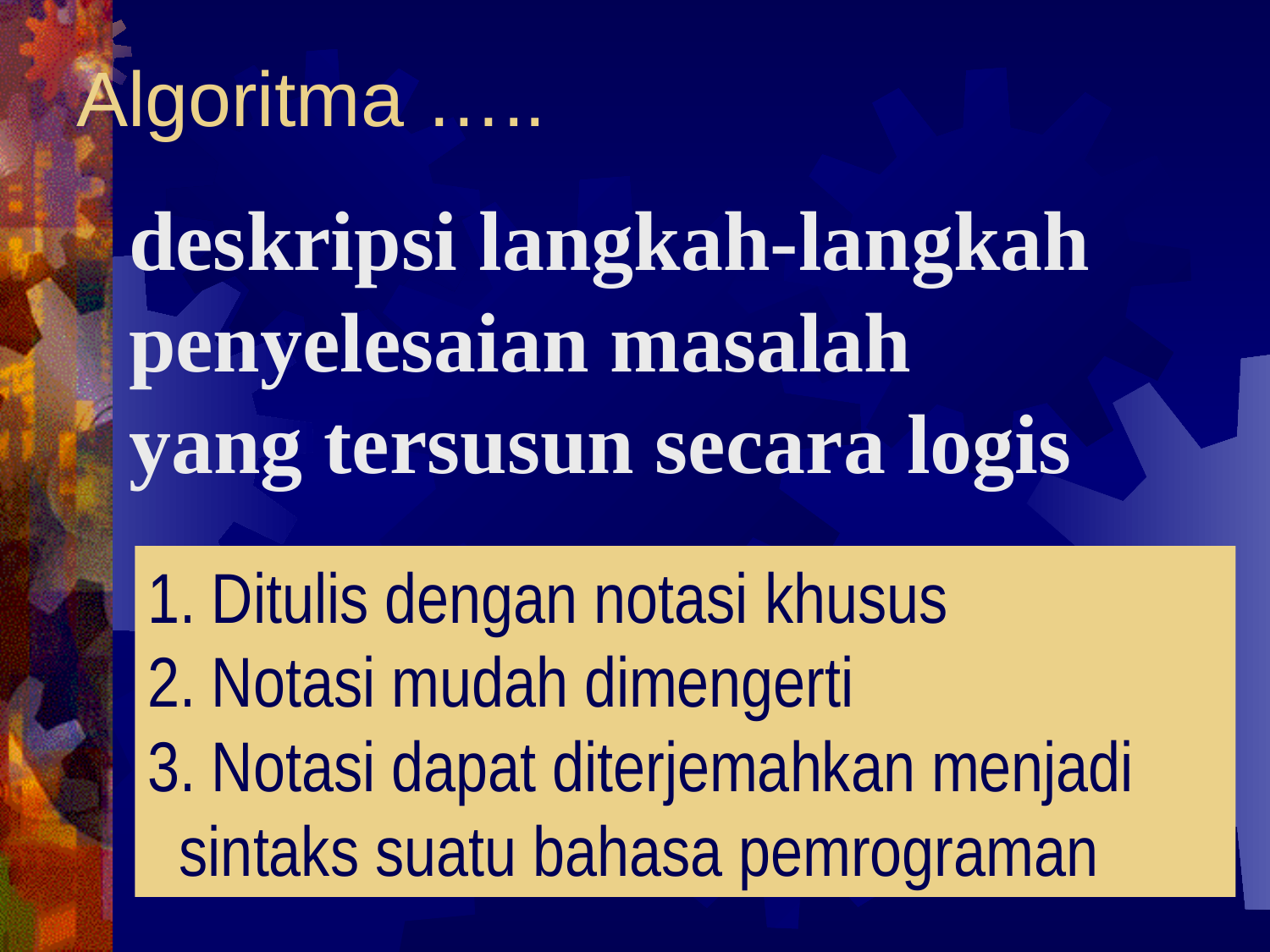

# Algoritma …..
deskripsi langkah-langkah penyelesaian masalah yang tersusun secara logis
 Ditulis dengan notasi khusus
 Notasi mudah dimengerti
 Notasi dapat diterjemahkan menjadi   sintaks suatu bahasa pemrograman